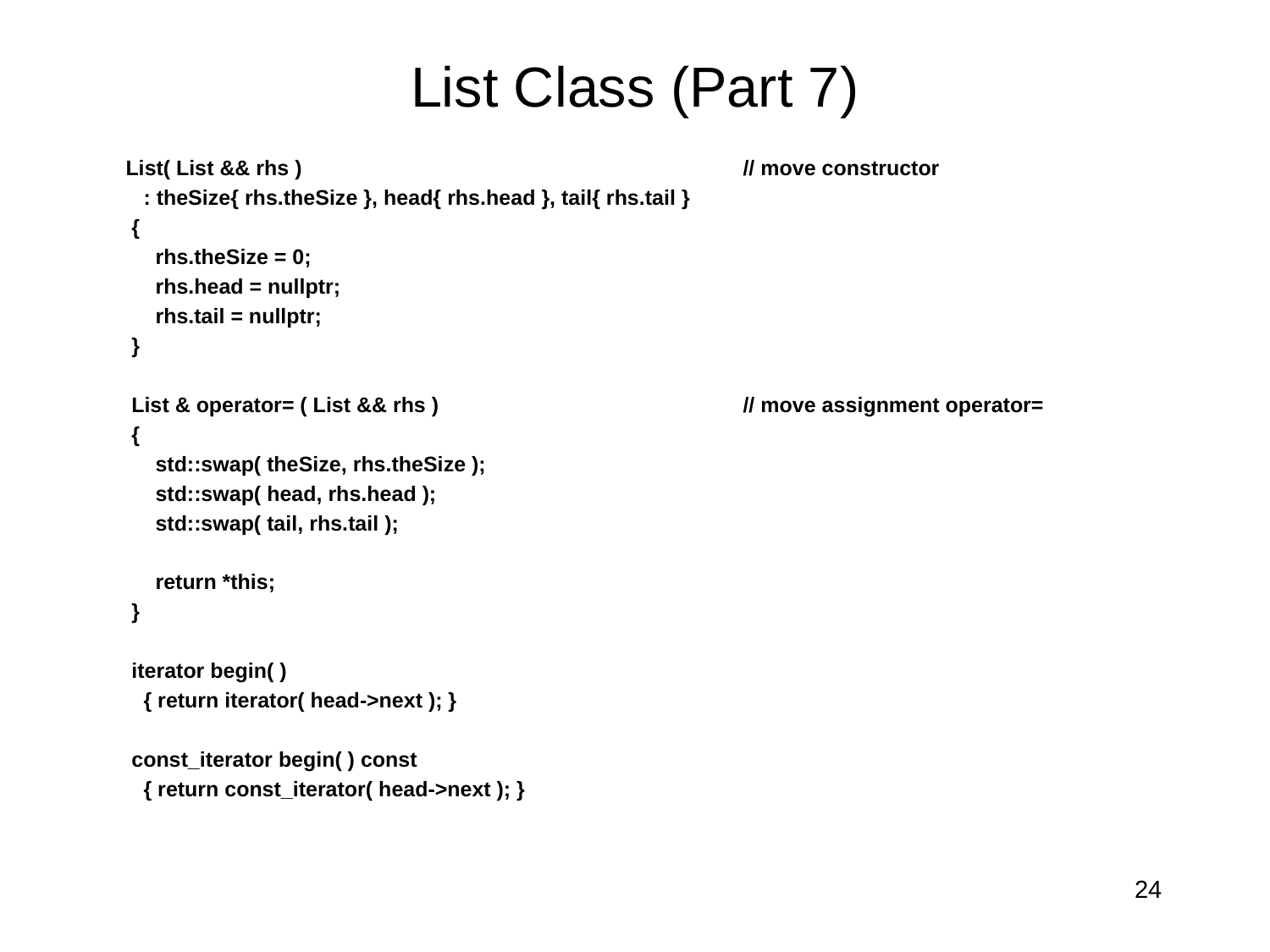

# List Class (Part 7)
   List( List && rhs )				// move constructor
      : theSize{ rhs.theSize }, head{ rhs.head }, tail{ rhs.tail }
    {
        rhs.theSize = 0;
        rhs.head = nullptr;
        rhs.tail = nullptr;
    }

    List & operator= ( List && rhs )			// move assignment operator=
    {
        std::swap( theSize, rhs.theSize );
        std::swap( head, rhs.head );
        std::swap( tail, rhs.tail );

        return *this;
    }

    iterator begin( )
      { return iterator( head->next ); }

    const_iterator begin( ) const
      { return const_iterator( head->next ); }
24